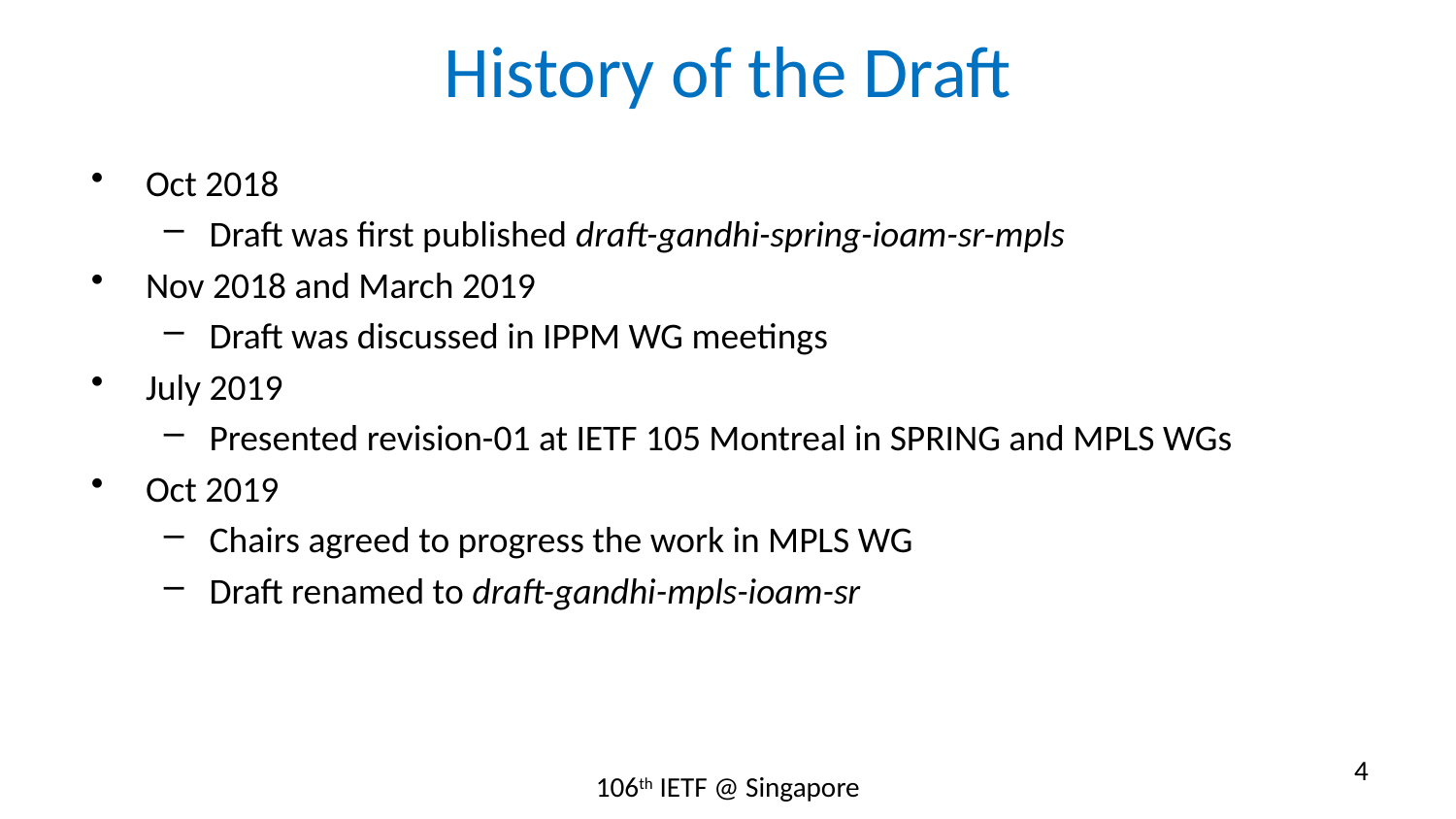

# History of the Draft
Oct 2018
Draft was first published draft-gandhi-spring-ioam-sr-mpls
Nov 2018 and March 2019
Draft was discussed in IPPM WG meetings
July 2019
Presented revision-01 at IETF 105 Montreal in SPRING and MPLS WGs
Oct 2019
Chairs agreed to progress the work in MPLS WG
Draft renamed to draft-gandhi-mpls-ioam-sr

4
106th IETF @ Singapore